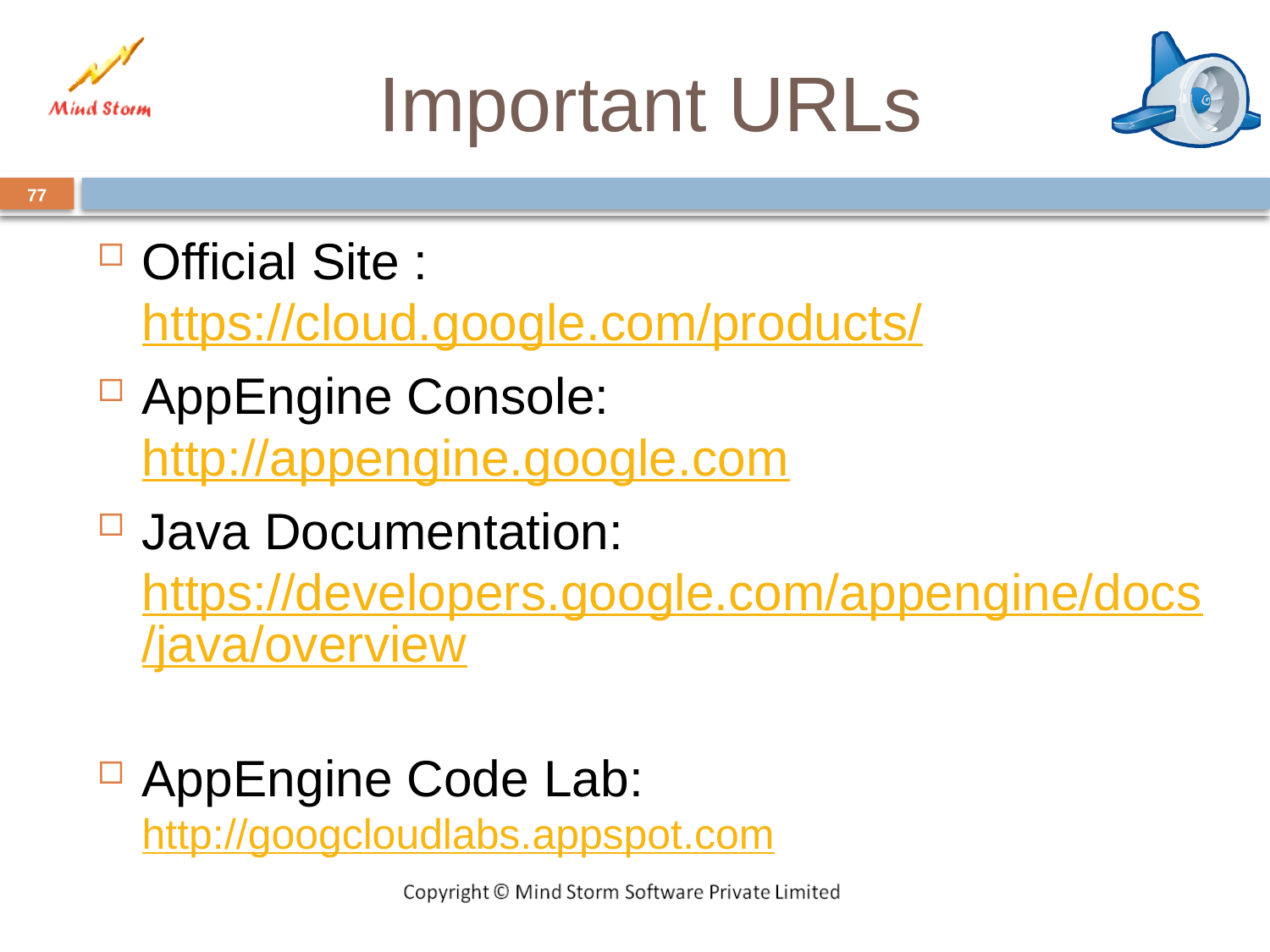

# Important URLs
77
Official Site : https://cloud.google.com/products/
AppEngine Console: http://appengine.google.com
Java Documentation: https://developers.google.com/appengine/docs/java/overview
AppEngine Code Lab: http://googcloudlabs.appspot.com